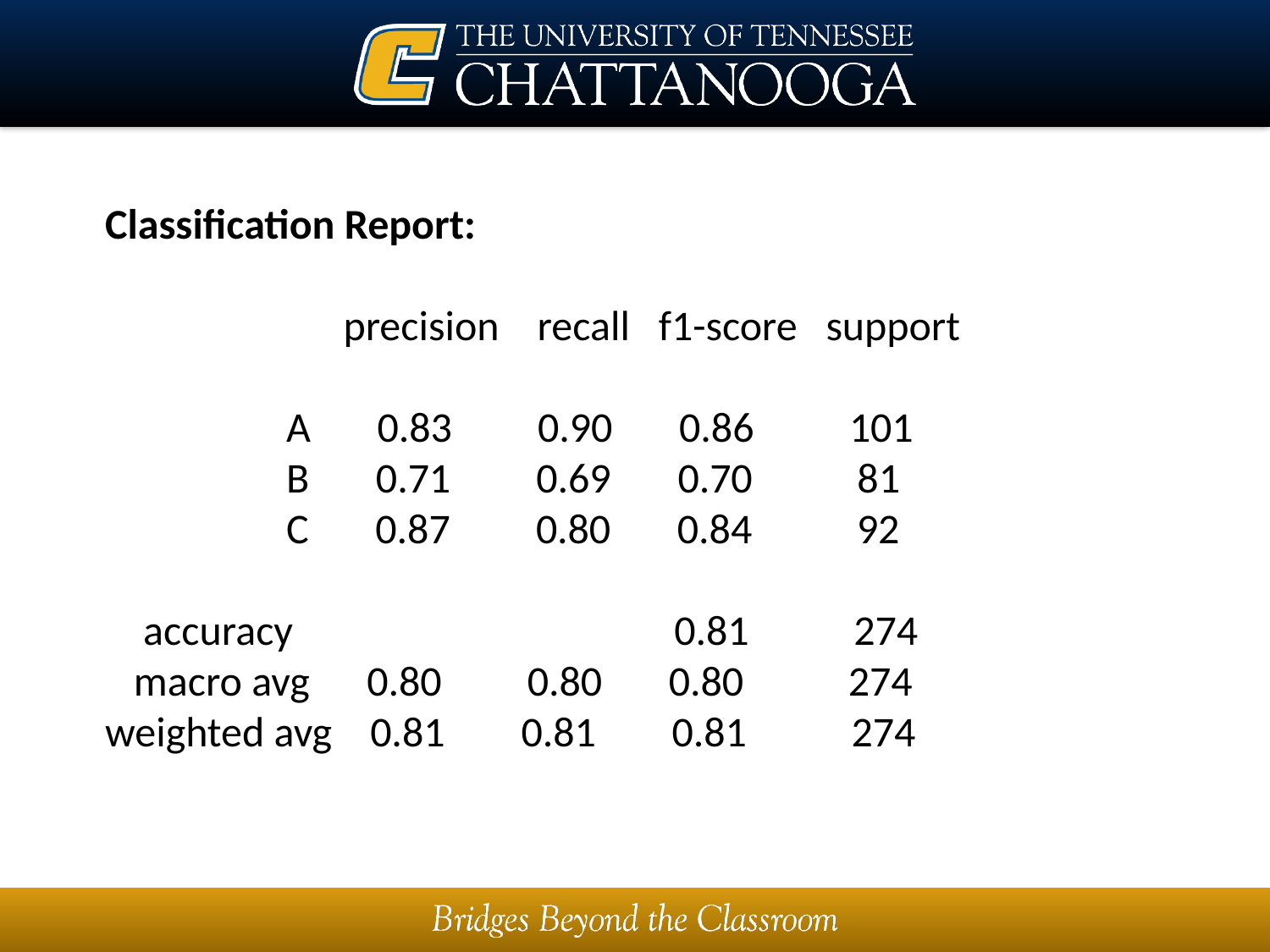

# Classification Report: precision    recall   f1-score   support A       0.83         0.90       0.86          101 B       0.71         0.69       0.70           81 C       0.87         0.80       0.84           92 accuracy                                        0.81           274 macro avg      0.80         0.80       0.80           274 weighted avg    0.81        0.81        0.81           274